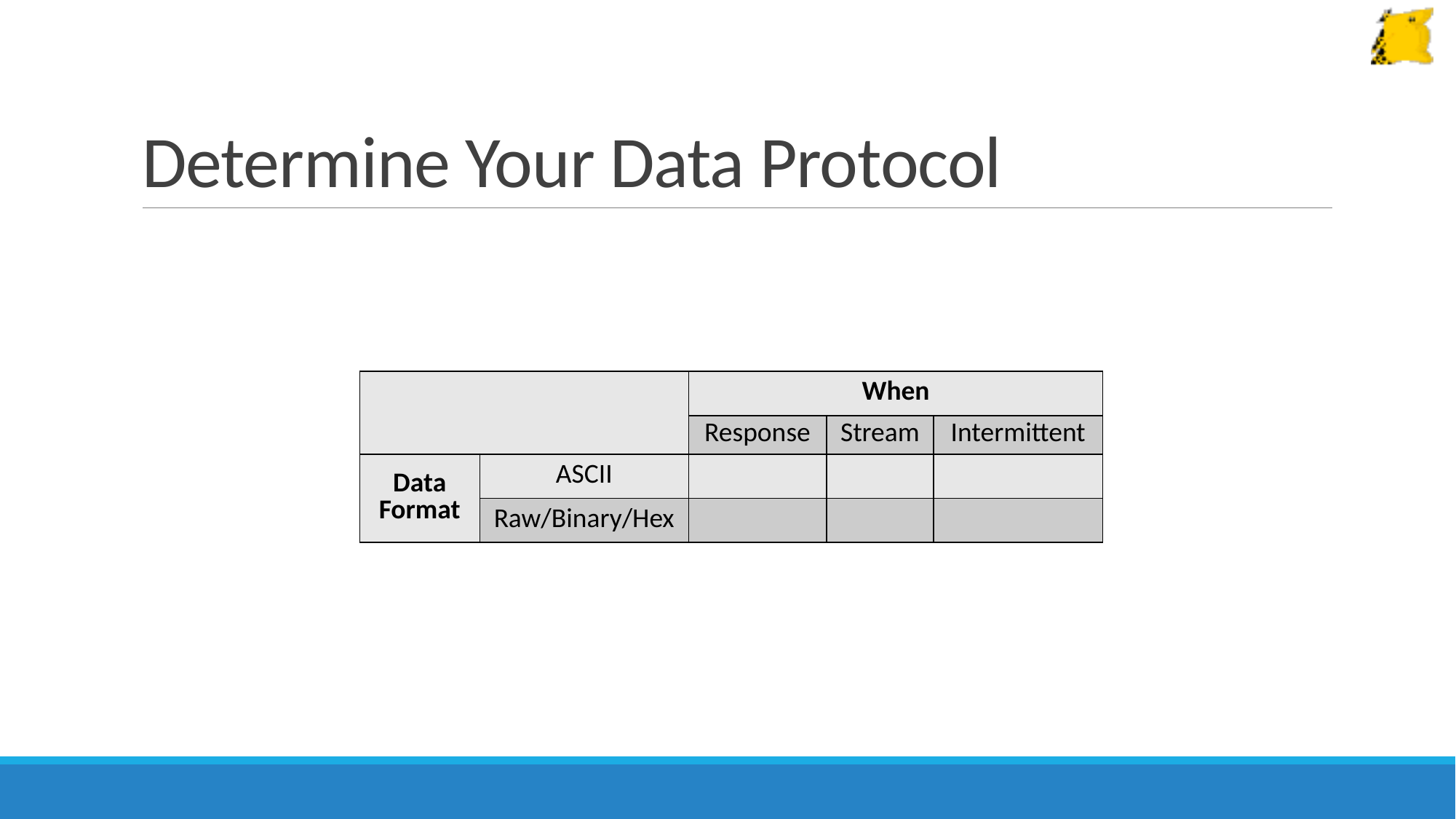

# Determine Your Data Protocol
|  |  | When |  |  |
| --- | --- | --- | --- | --- |
|  |  | Response | Stream | Intermittent |
| Data Format | ASCII |  |  |  |
|  | Raw/Binary/Hex |  |  |  |